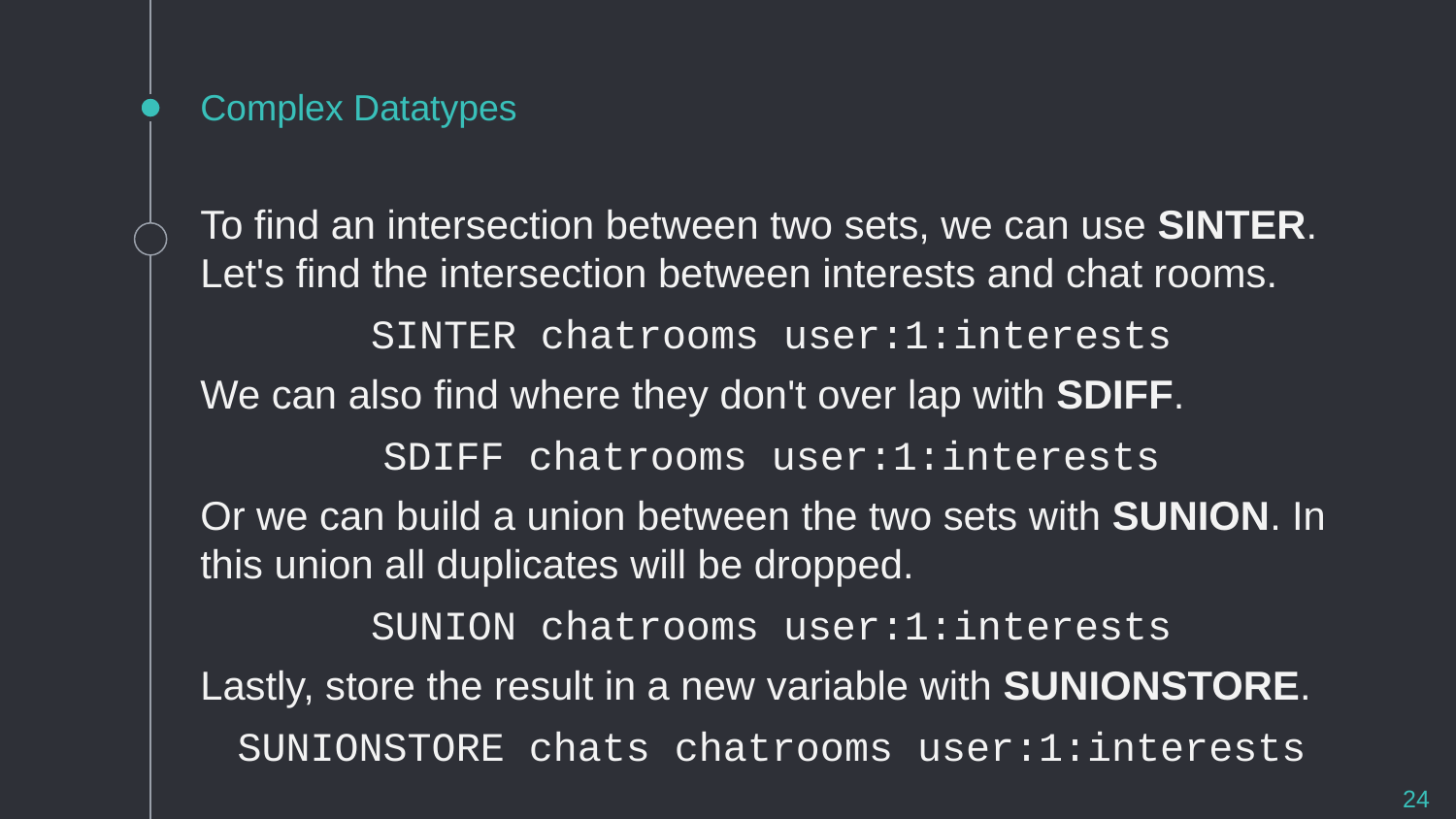

# Complex Datatypes
To find an intersection between two sets, we can use SINTER. Let's find the intersection between interests and chat rooms.
SINTER chatrooms user:1:interests
We can also find where they don't over lap with SDIFF.
SDIFF chatrooms user:1:interests
Or we can build a union between the two sets with SUNION. In this union all duplicates will be dropped.
SUNION chatrooms user:1:interests
Lastly, store the result in a new variable with SUNIONSTORE.
SUNIONSTORE chats chatrooms user:1:interests

24